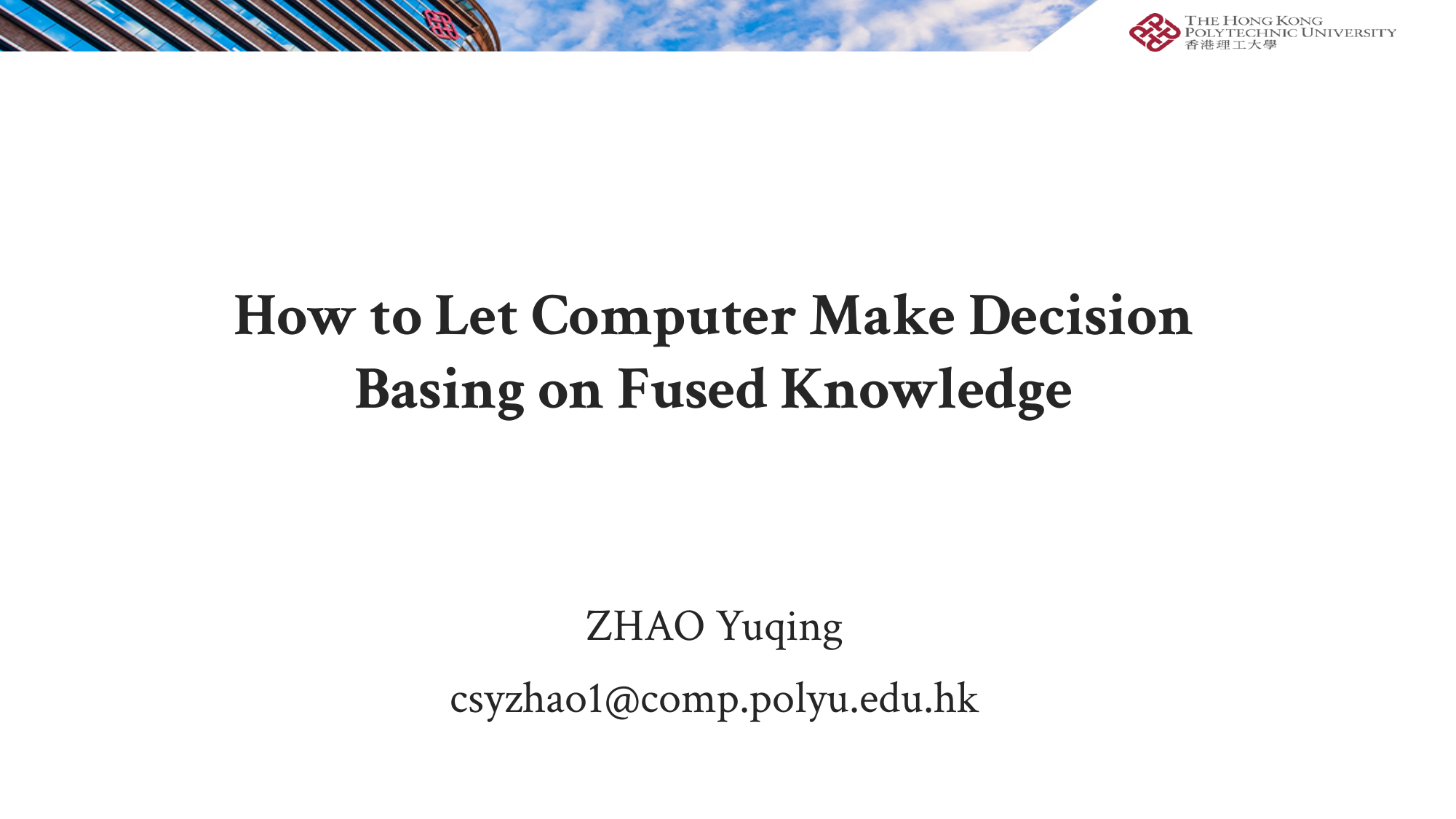

How to Let Computer Make Decision Basing on Fused Knowledge
ZHAO Yuqing
csyzhao1@comp.polyu.edu.hk